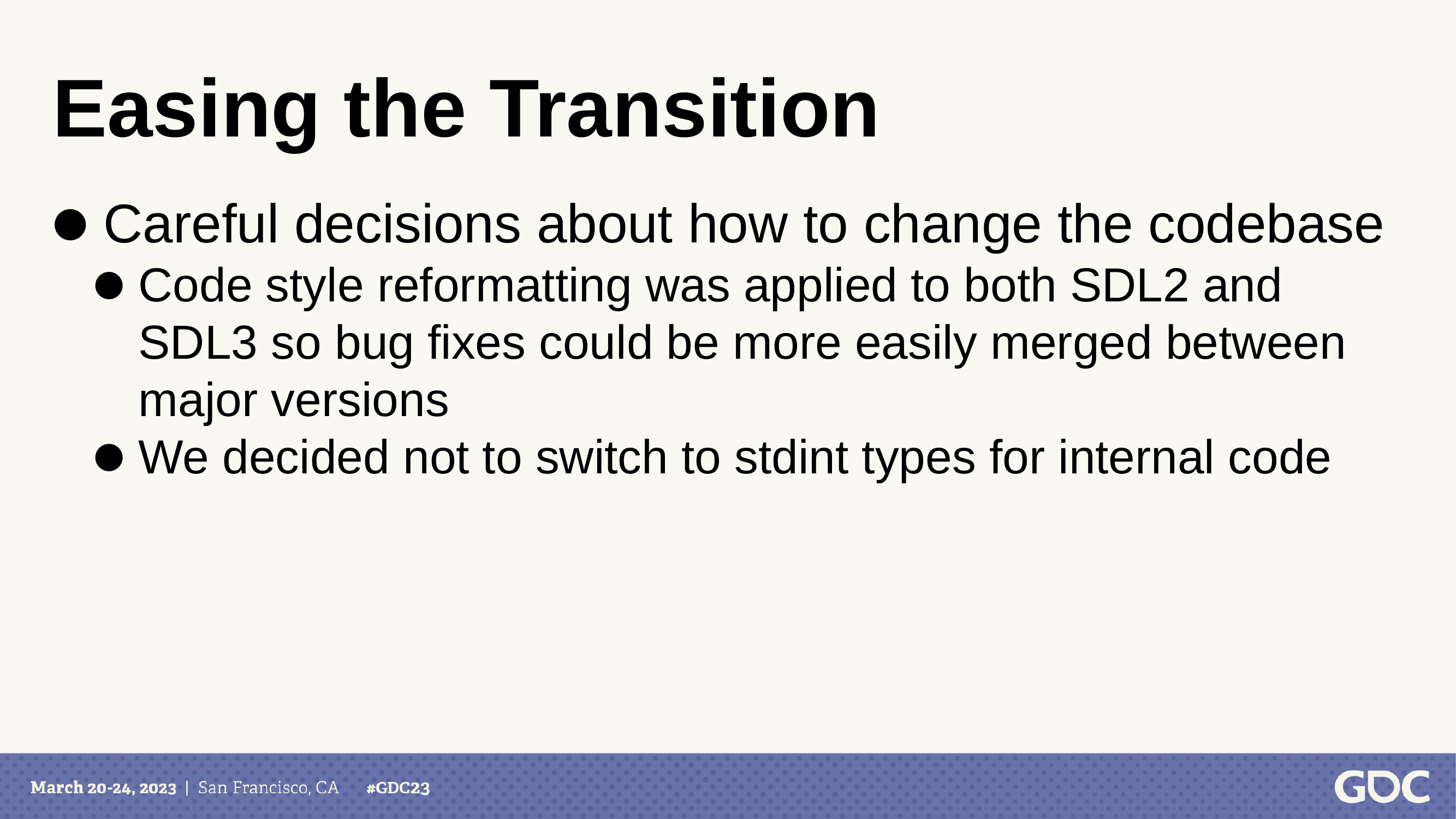

Easing the Transition
 Careful decisions about how to change the codebase
Code style reformatting was applied to both SDL2 and SDL3 so bug fixes could be more easily merged between major versions
We decided not to switch to stdint types for internal code